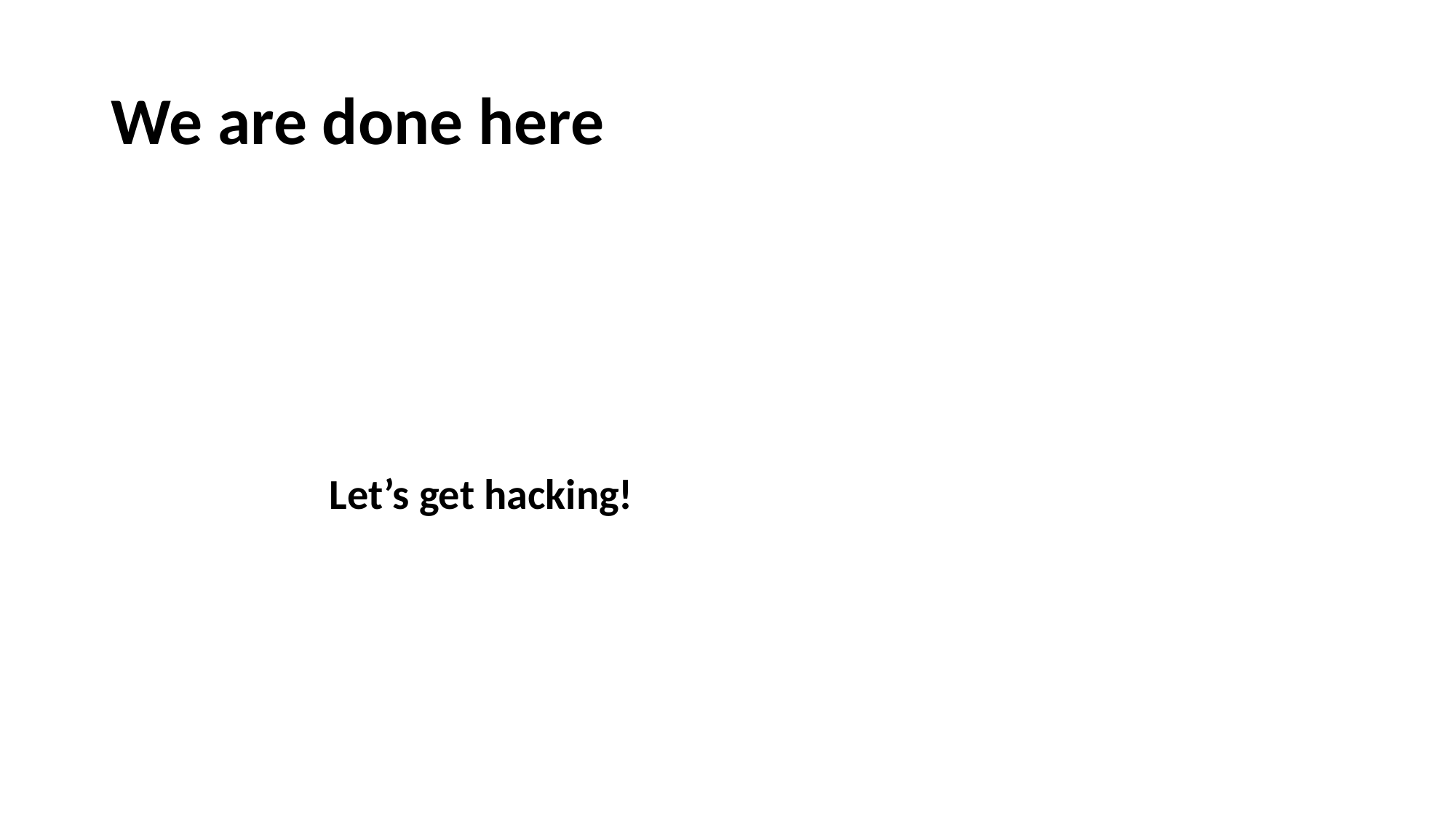

# We are done here

		Let’s get hacking!